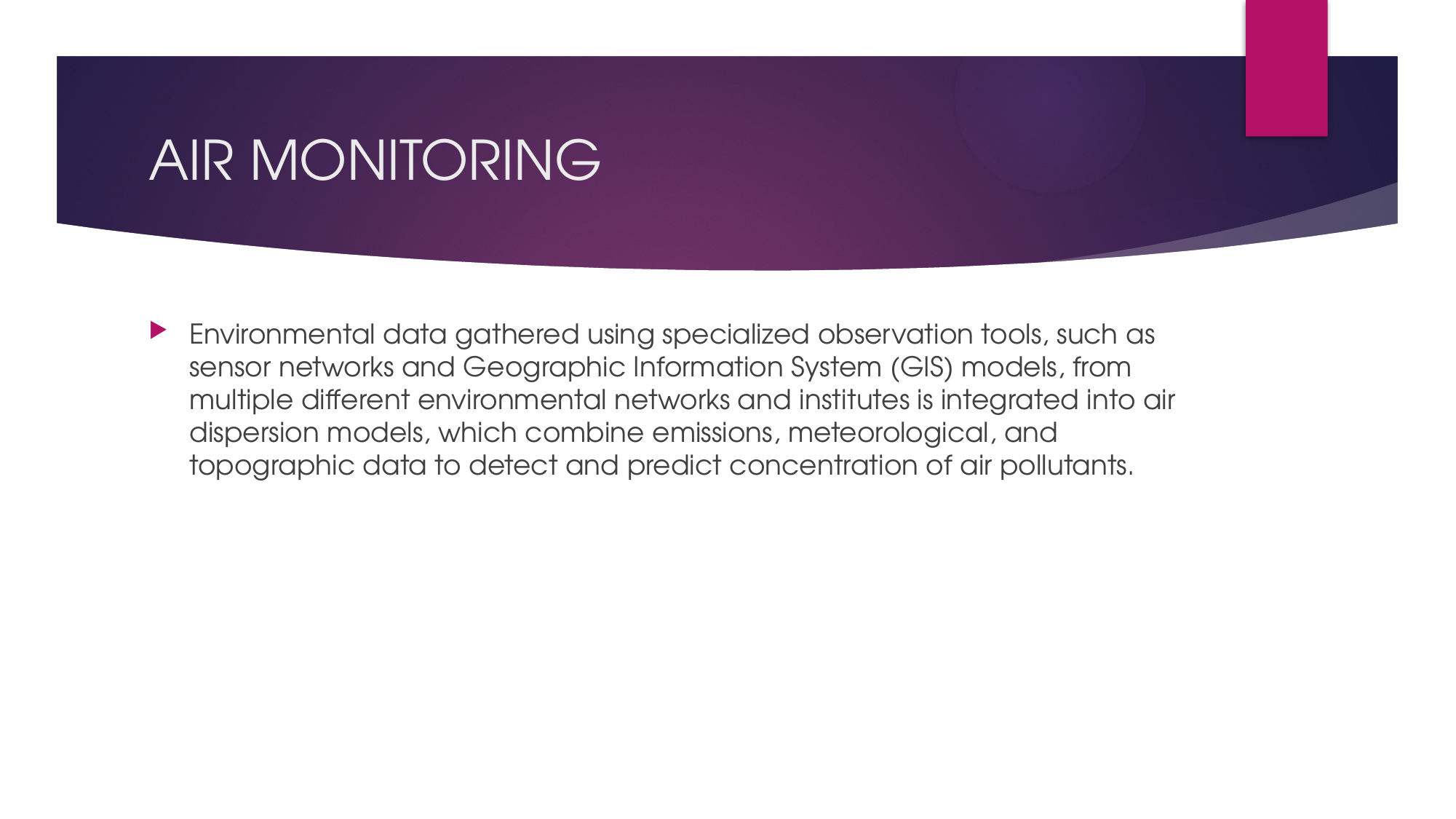

# AIR MONITORING
Environmental data gathered using specialized observation tools, such as sensor networks and Geographic Information System (GIS) models, from multiple different environmental networks and institutes is integrated into air dispersion models, which combine emissions, meteorological, and topographic data to detect and predict concentration of air pollutants.